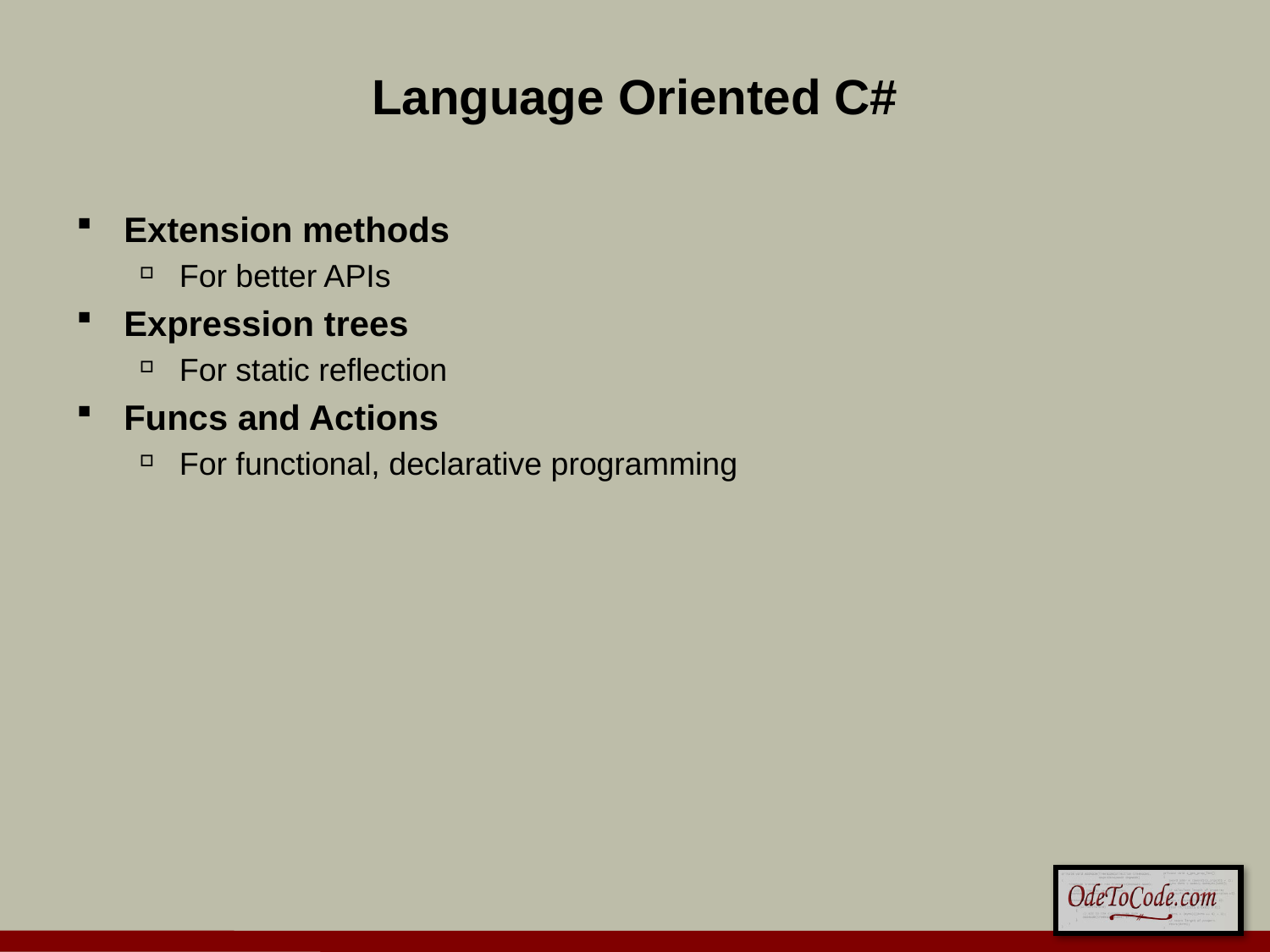

# Language Oriented C#
Extension methods
For better APIs
Expression trees
For static reflection
Funcs and Actions
For functional, declarative programming